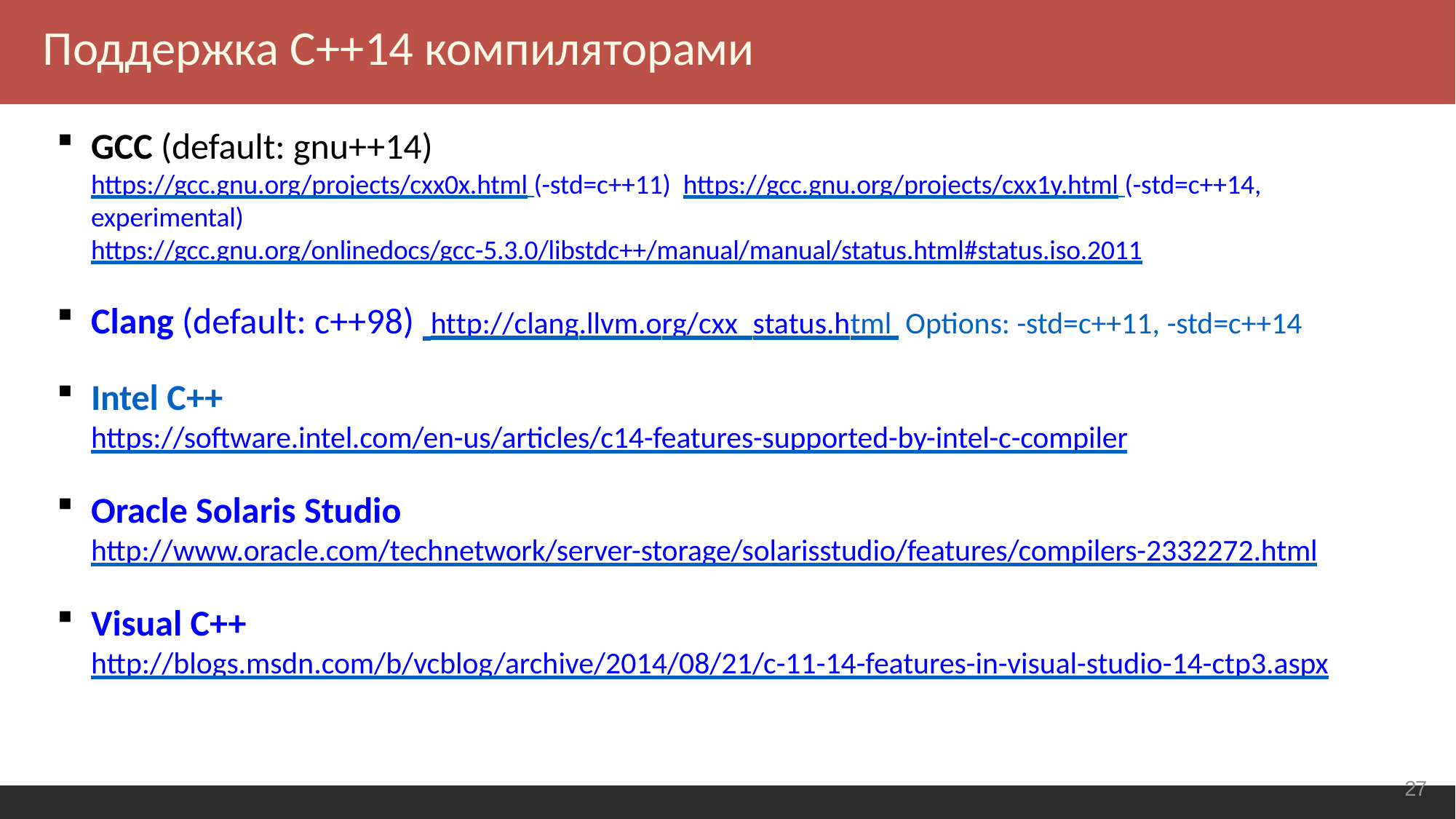

Поддержка C++14 компиляторами
GCC (default: gnu++14)
https://gcc.gnu.org/projects/cxx0x.html (-std=c++11)  https://gcc.gnu.org/projects/cxx1y.html (-std=c++14, experimental)
https://gcc.gnu.org/onlinedocs/gcc-5.3.0/libstdc++/manual/manual/status.html#status.iso.2011

Clang (default: c++98)  http://clang.llvm.org/cxx_status.html  Options: -std=c++11, -std=c++14

Intel C++
https://software.intel.com/en-us/articles/c14-features-supported-by-intel-c-compiler

Oracle Solaris Studio
http://www.oracle.com/technetwork/server-storage/solarisstudio/features/compilers-2332272.html

Visual C++
http://blogs.msdn.com/b/vcblog/archive/2014/08/21/c-11-14-features-in-visual-studio-14-ctp3.aspx
27